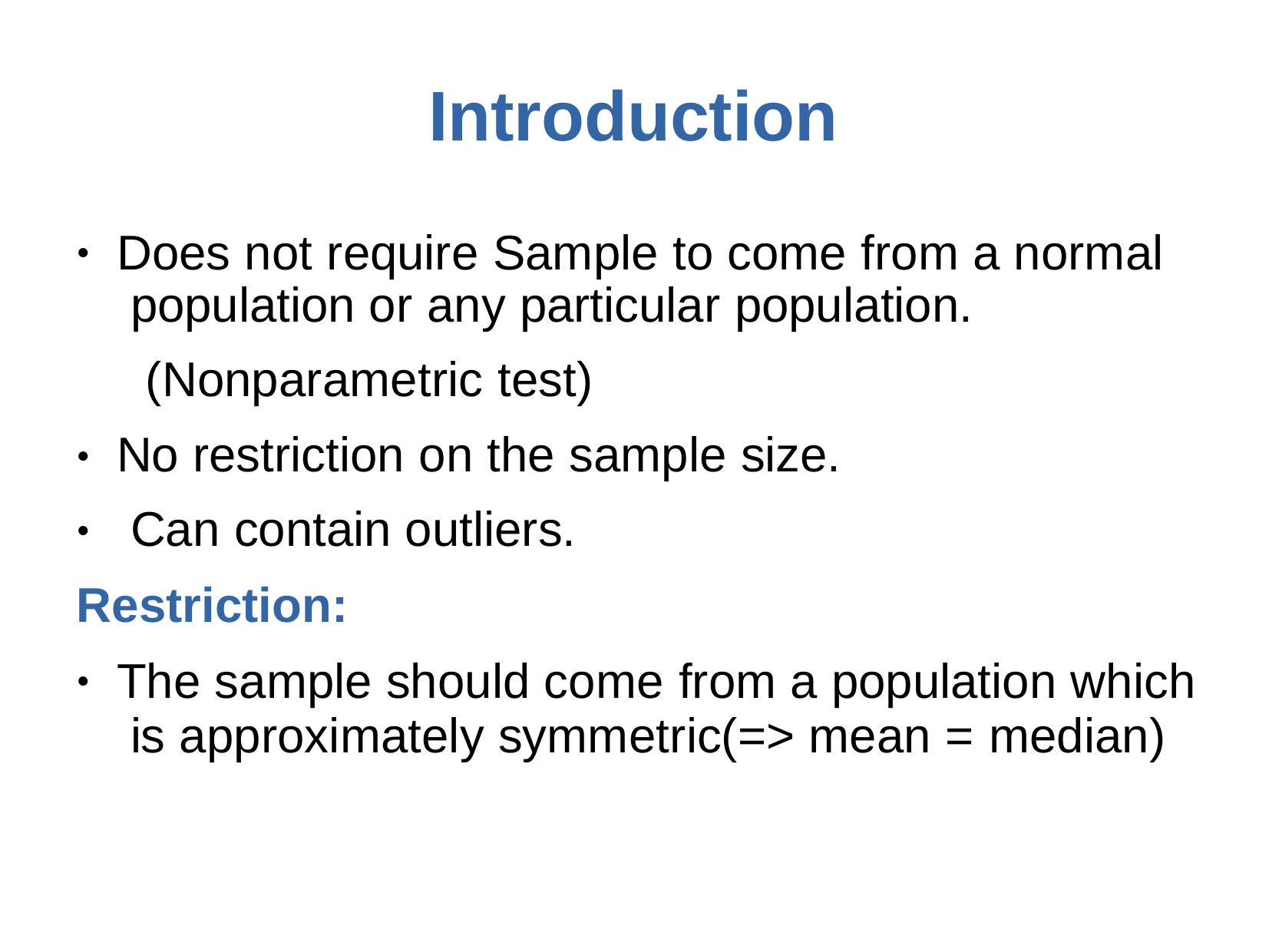

# Introduction
Does not require Sample to come from a normal  population or any particular population.
     (Nonparametric test)
●
No restriction on the sample size.  Can contain outliers.
●
●
Restriction:
The sample should come from a population which  is approximately symmetric(=> mean = median)
●